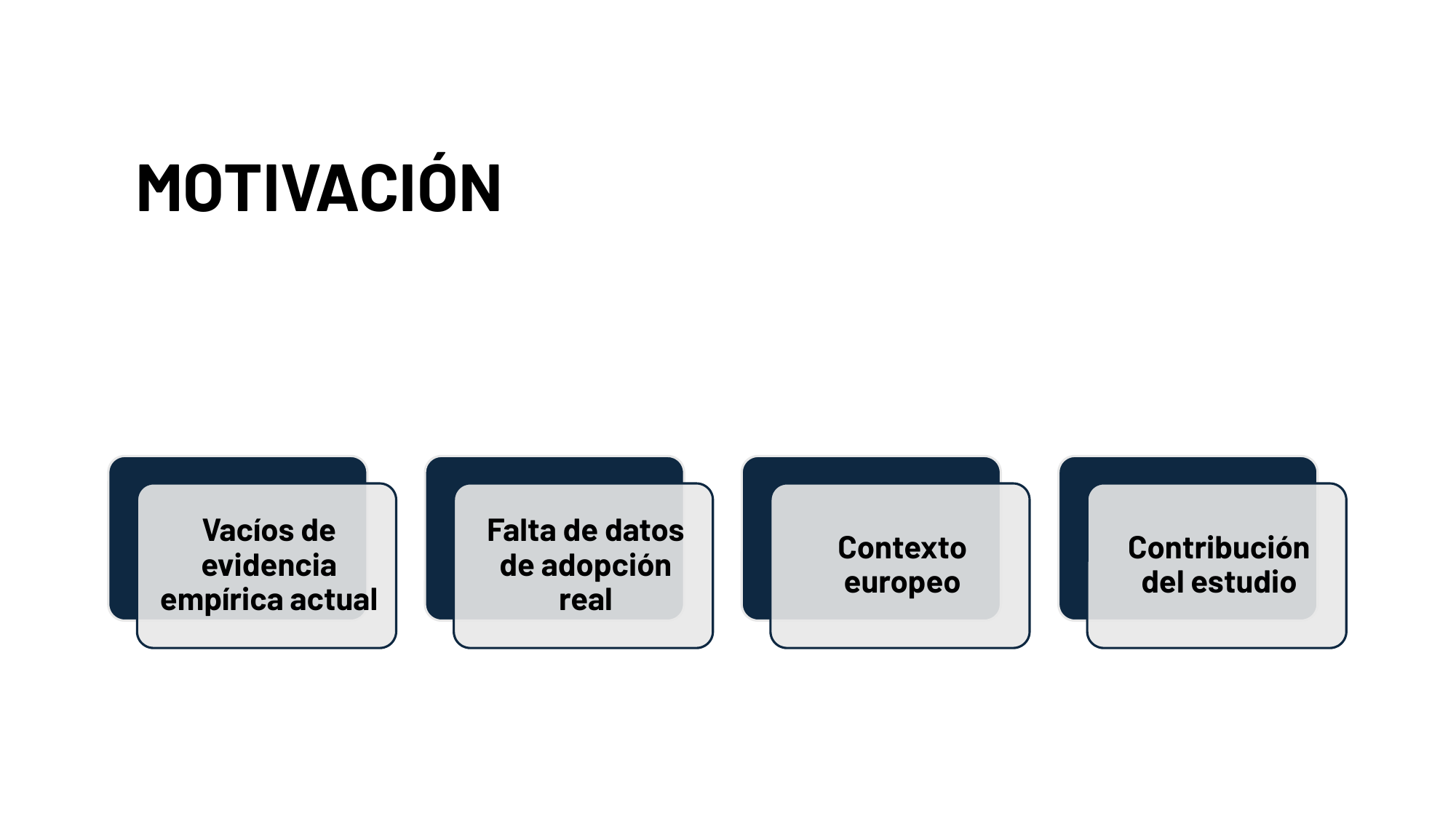

# MOTIVACIÓN
Vacíos de evidencia empírica actual
Falta de datos de adopción real
Contexto europeo
Contribución del estudio